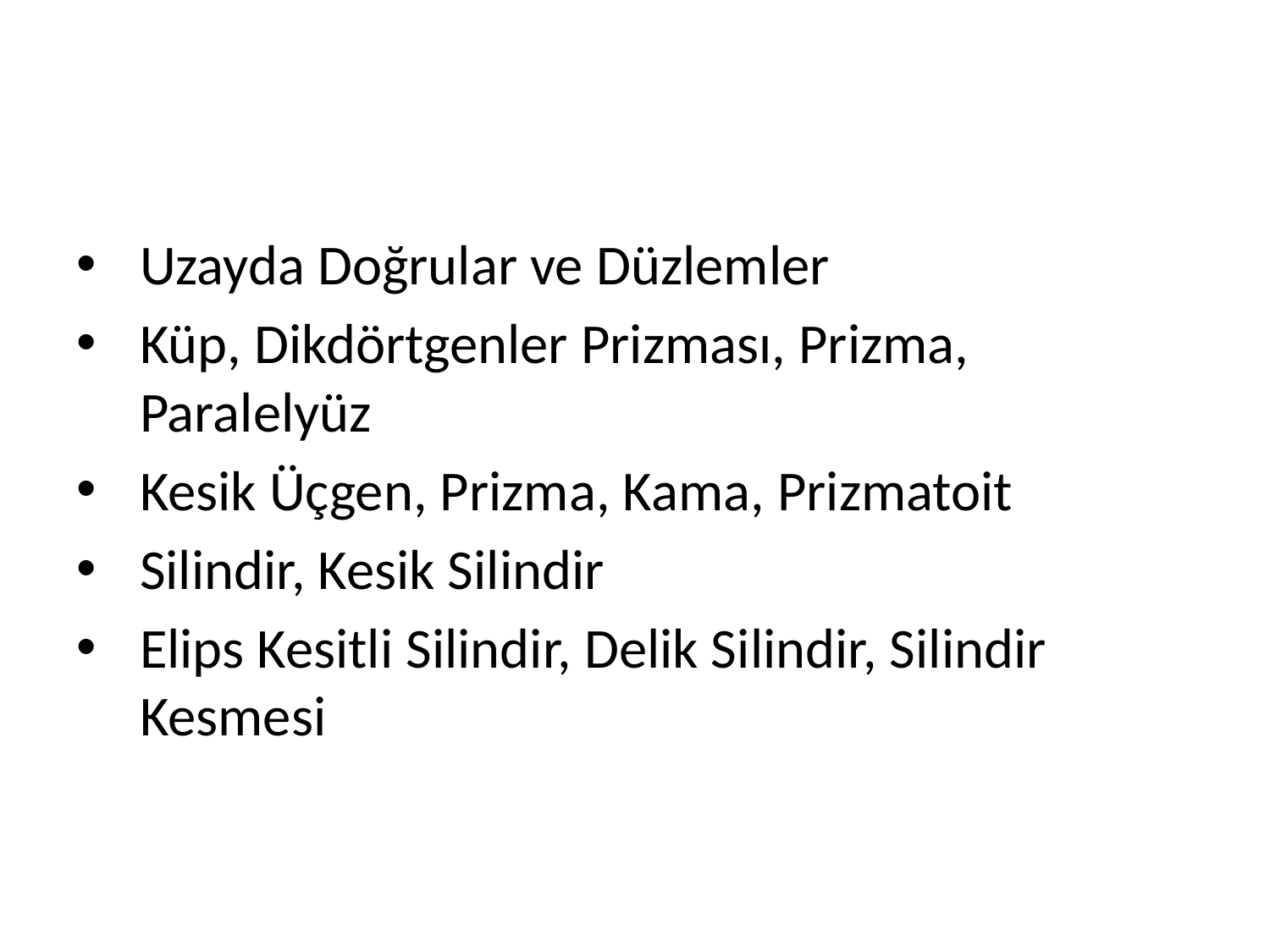

Uzayda Doğrular ve Düzlemler
Küp, Dikdörtgenler Prizması, Prizma, Paralelyüz
Kesik Üçgen, Prizma, Kama, Prizmatoit
Silindir, Kesik Silindir
Elips Kesitli Silindir, Delik Silindir, Silindir Kesmesi